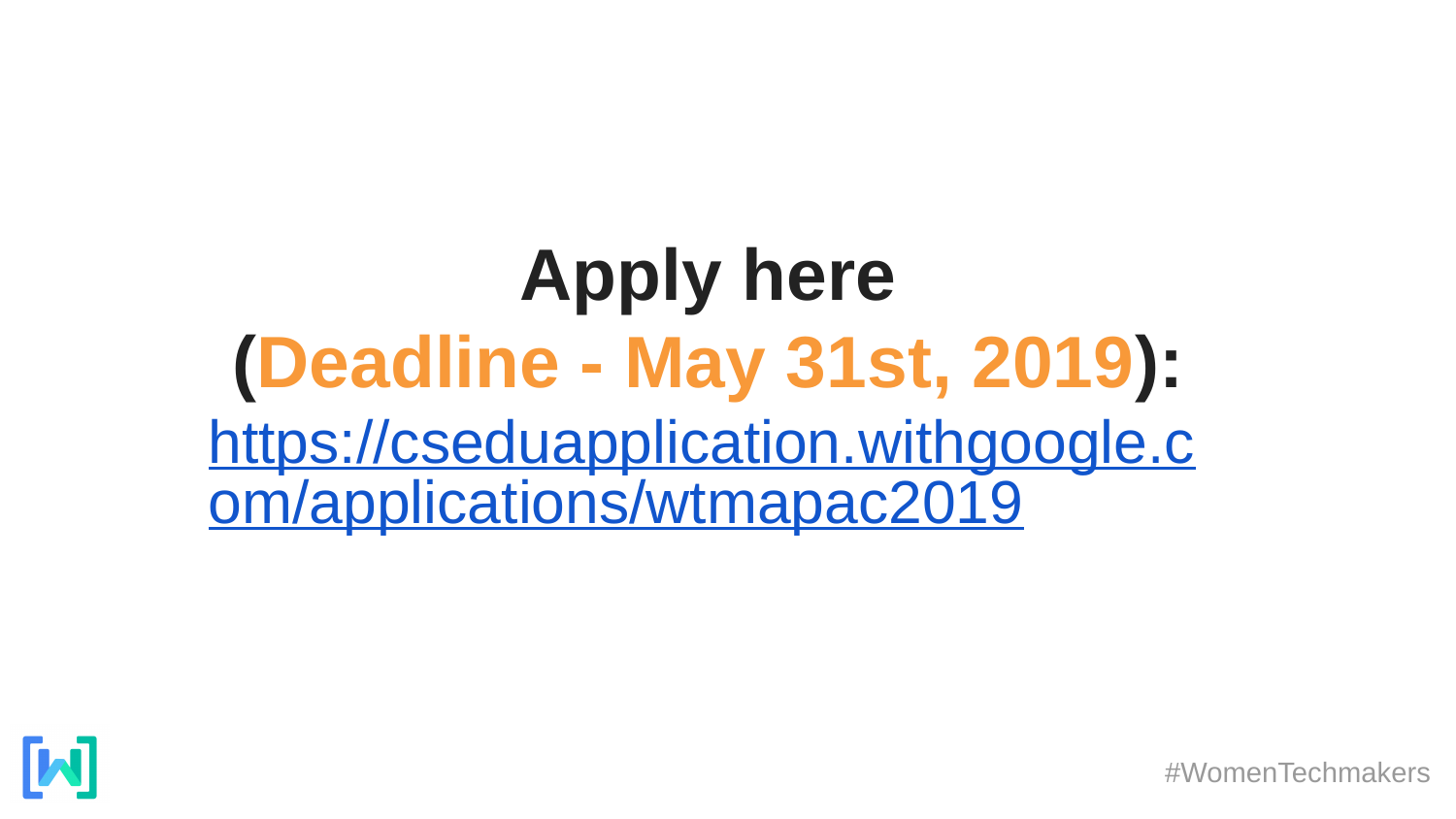

Apply here
(Deadline - May 31st, 2019):
https://cseduapplication.withgoogle.com/applications/wtmapac2019